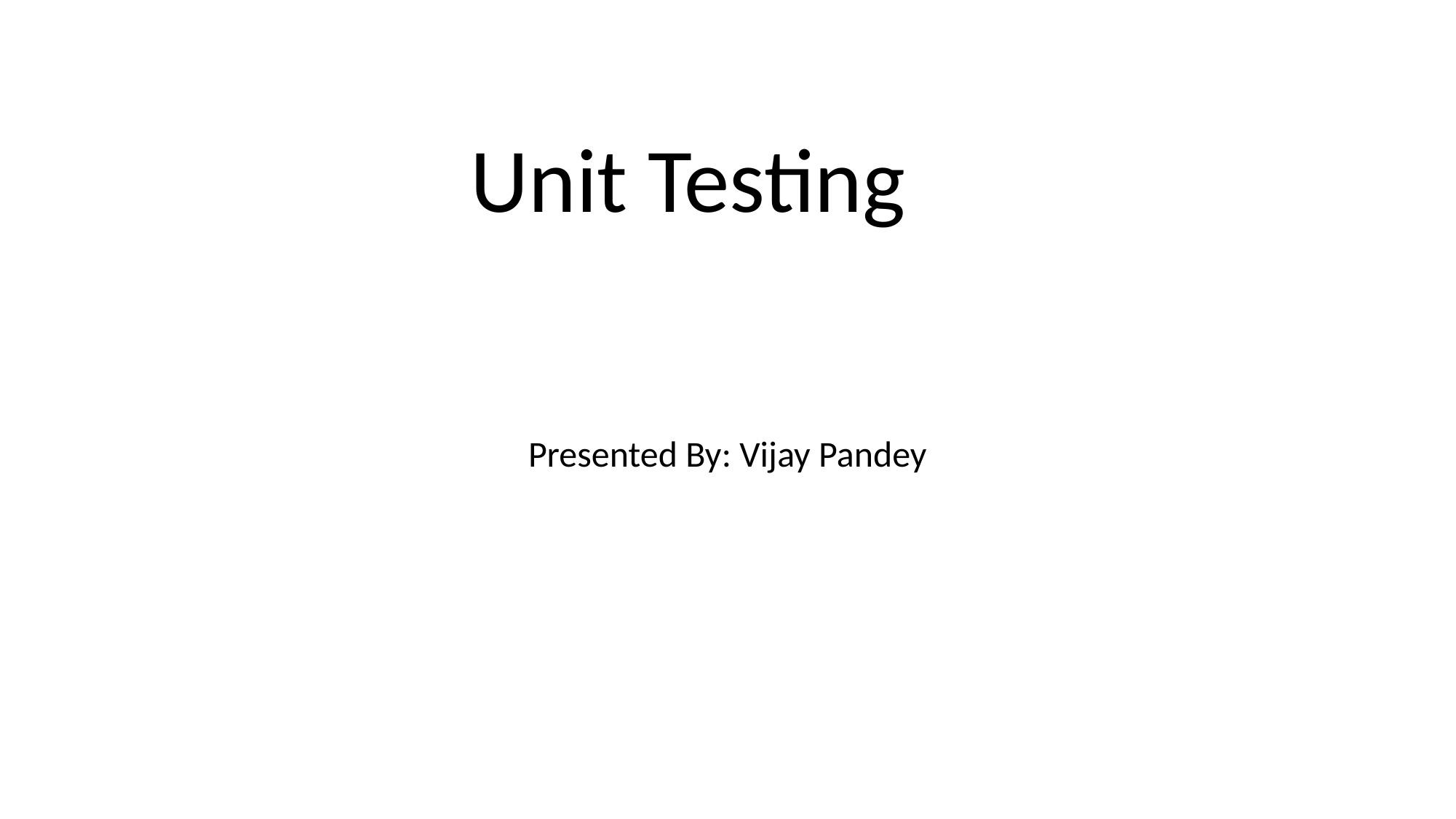

# Unit Testing
Presented By: Vijay Pandey